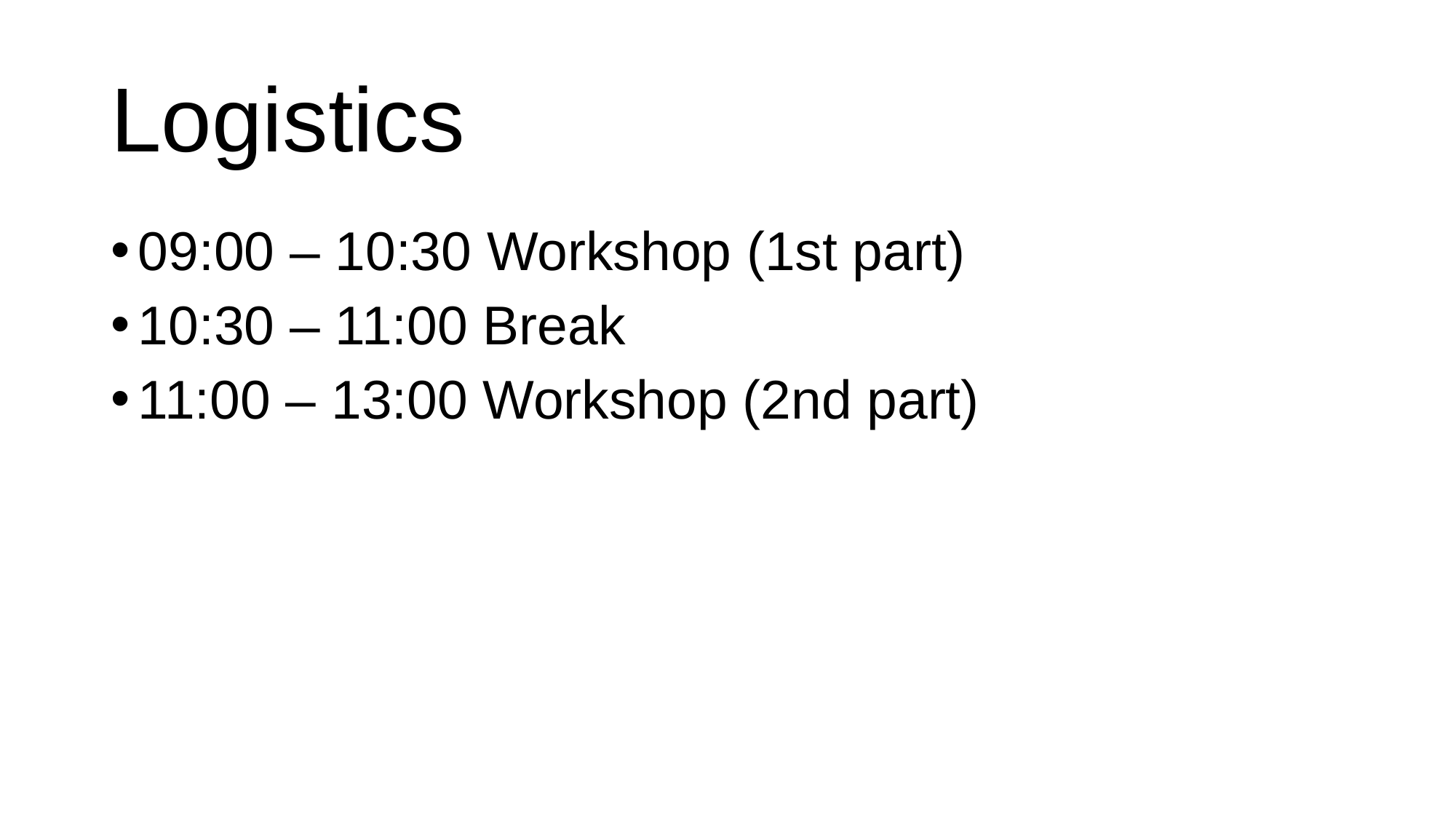

# Logistics
09:00 – 10:30 Workshop (1st part)
10:30 – 11:00 Break
11:00 – 13:00 Workshop (2nd part)